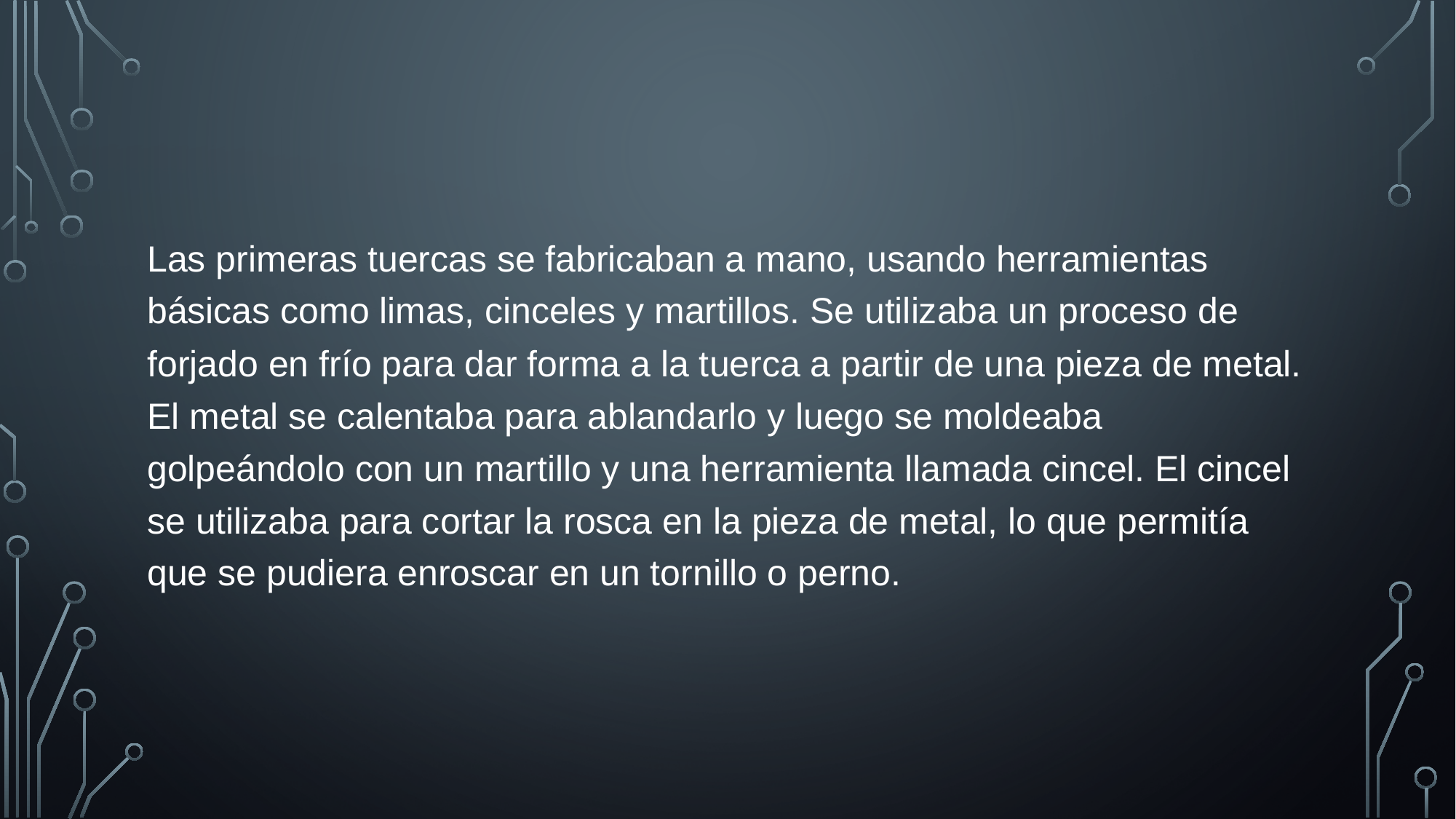

Las primeras tuercas se fabricaban a mano, usando herramientas básicas como limas, cinceles y martillos. Se utilizaba un proceso de forjado en frío para dar forma a la tuerca a partir de una pieza de metal. El metal se calentaba para ablandarlo y luego se moldeaba golpeándolo con un martillo y una herramienta llamada cincel. El cincel se utilizaba para cortar la rosca en la pieza de metal, lo que permitía que se pudiera enroscar en un tornillo o perno.